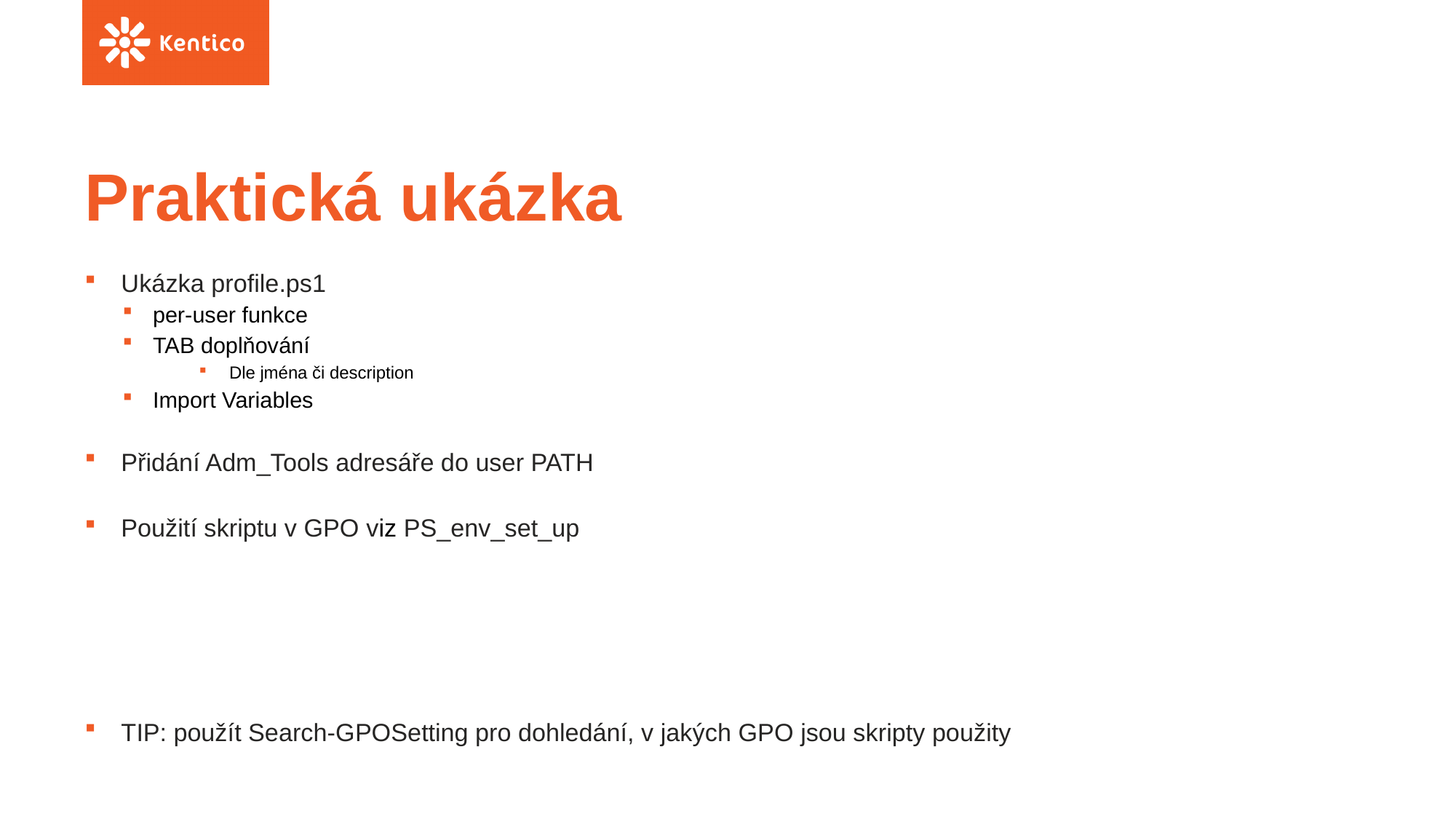

# Praktická ukázka
Ukázka profile.ps1
per-user funkce
TAB doplňování
Dle jména či description
Import Variables

Přidání Adm_Tools adresáře do user PATH

Použití skriptu v GPO viz PS_env_set_up

TIP: použít Search-GPOSetting pro dohledání, v jakých GPO jsou skripty použity